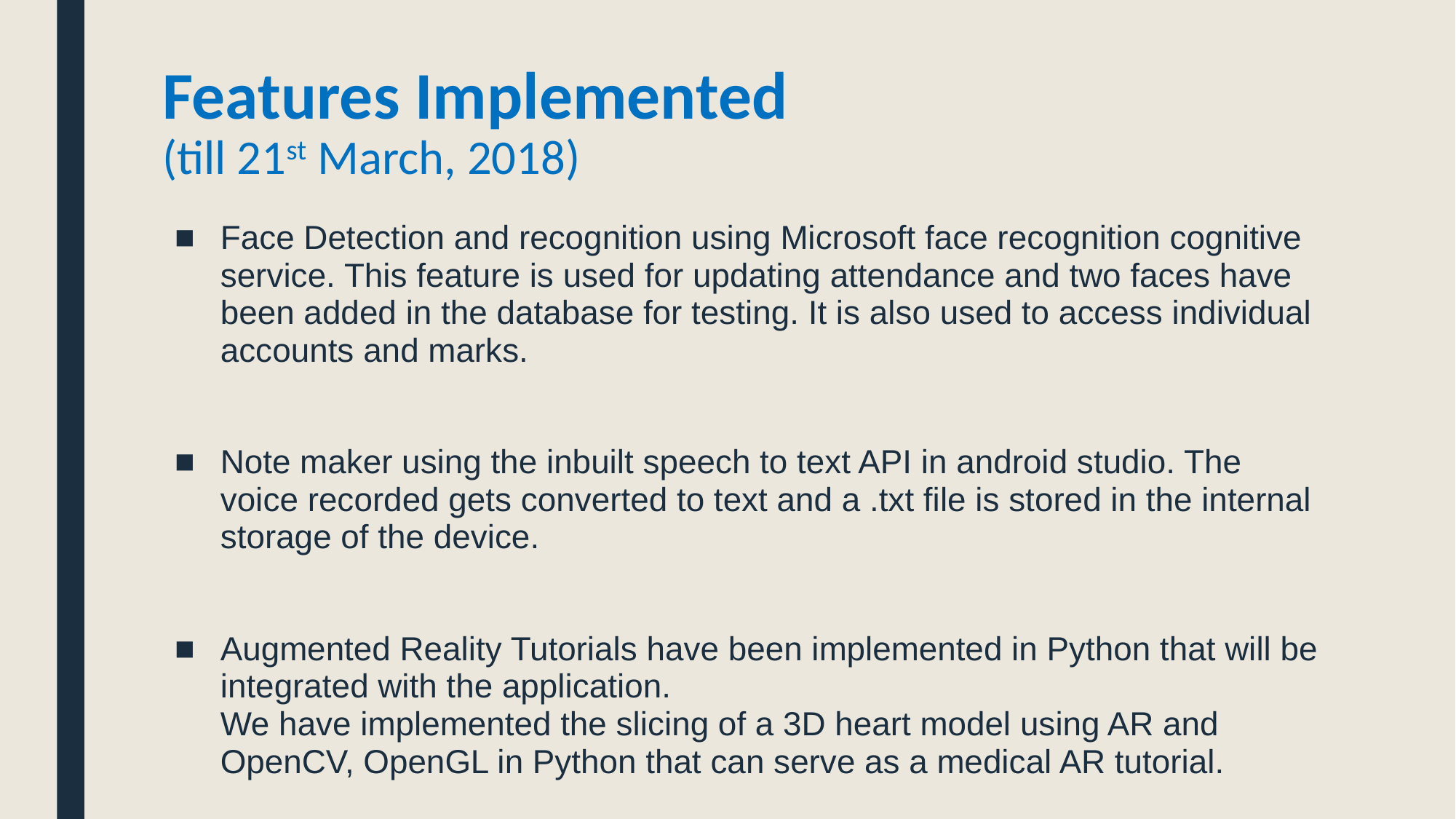

# Features Implemented (till 21st March, 2018)
Face Detection and recognition using Microsoft face recognition cognitive service. This feature is used for updating attendance and two faces have been added in the database for testing. It is also used to access individual accounts and marks.

Note maker using the inbuilt speech to text API in android studio. The voice recorded gets converted to text and a .txt file is stored in the internal storage of the device.

Augmented Reality Tutorials have been implemented in Python that will be integrated with the application.
We have implemented the slicing of a 3D heart model using AR and OpenCV, OpenGL in Python that can serve as a medical AR tutorial.